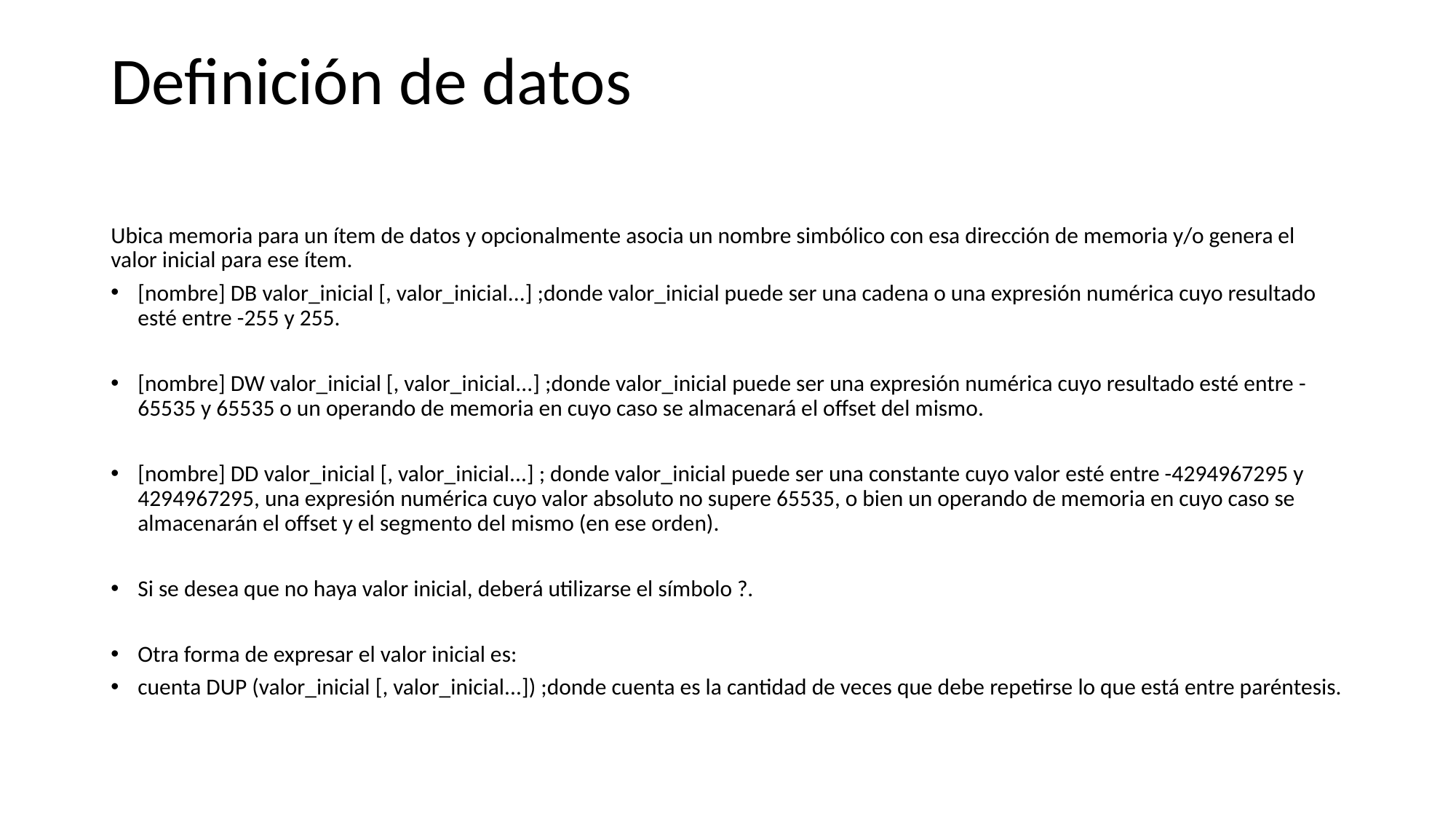

# Definición de datos
Ubica memoria para un ítem de datos y opcionalmente asocia un nombre simbólico con esa dirección de memoria y/o genera el valor inicial para ese ítem.
[nombre] DB valor_inicial [, valor_inicial...] ;donde valor_inicial puede ser una cadena o una expresión numérica cuyo resultado esté entre -255 y 255.

[nombre] DW valor_inicial [, valor_inicial...] ;donde valor_inicial puede ser una expresión numérica cuyo resultado esté entre -65535 y 65535 o un operando de memoria en cuyo caso se almacenará el offset del mismo.

[nombre] DD valor_inicial [, valor_inicial...] ; donde valor_inicial puede ser una constante cuyo valor esté entre -4294967295 y 4294967295, una expresión numérica cuyo valor absoluto no supere 65535, o bien un operando de memoria en cuyo caso se almacenarán el offset y el segmento del mismo (en ese orden).

Si se desea que no haya valor inicial, deberá utilizarse el símbolo ?.

Otra forma de expresar el valor inicial es:
cuenta DUP (valor_inicial [, valor_inicial...]) ;donde cuenta es la cantidad de veces que debe repetirse lo que está entre paréntesis.